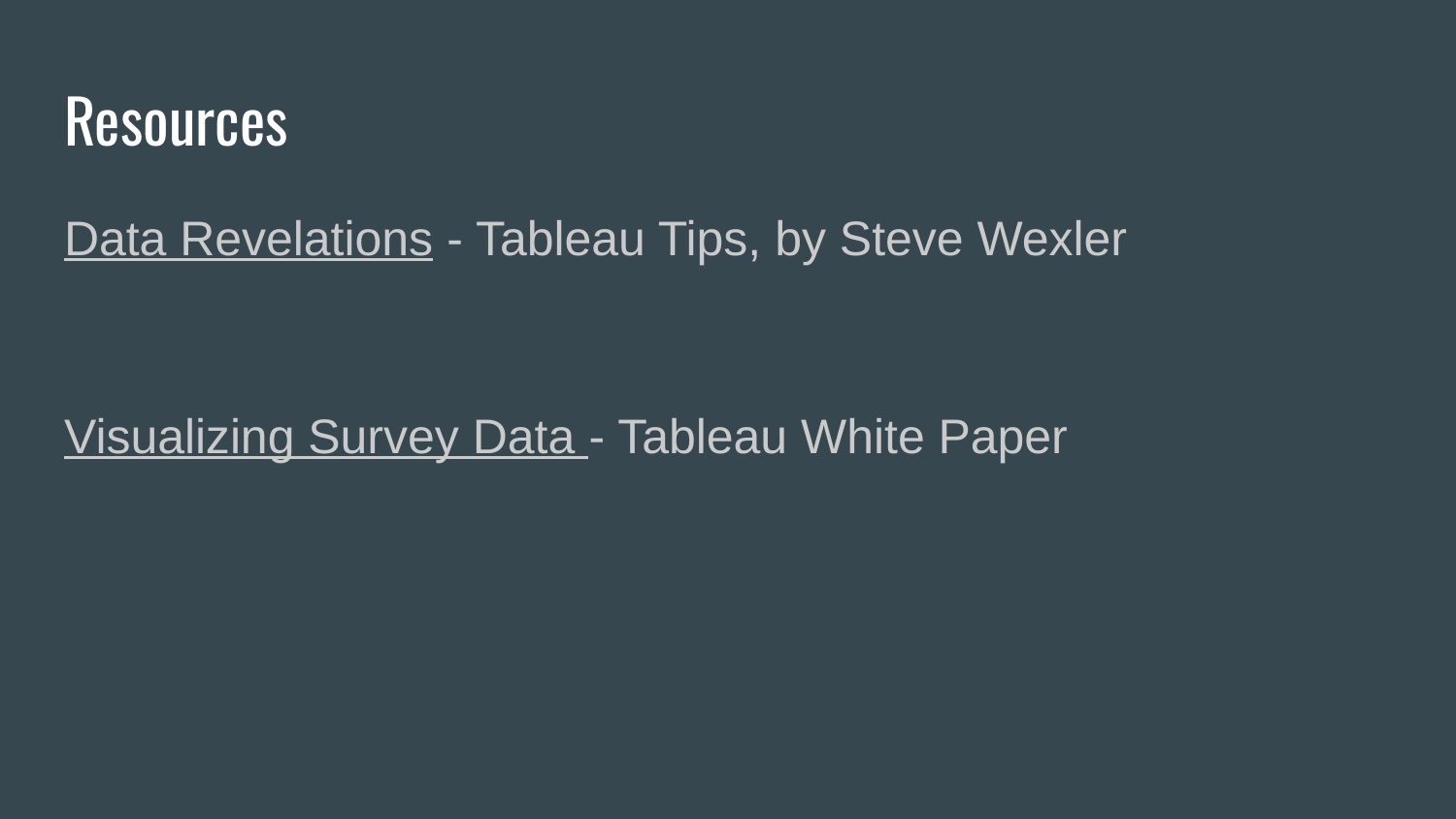

# Resources
Data Revelations - Tableau Tips, by Steve Wexler

Visualizing Survey Data - Tableau White Paper